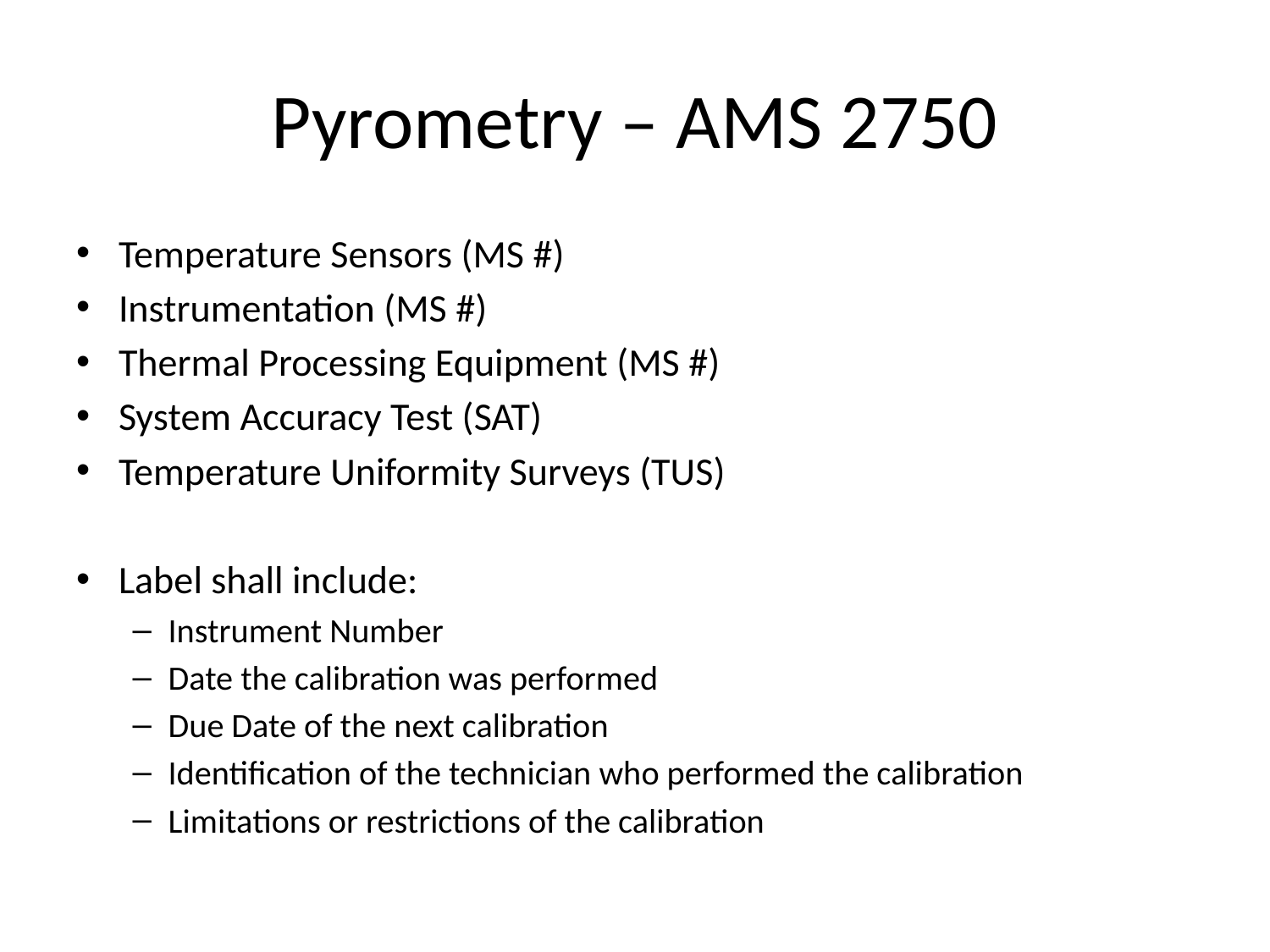

# Pyrometry – AMS 2750
Temperature Sensors (MS #)
Instrumentation (MS #)
Thermal Processing Equipment (MS #)
System Accuracy Test (SAT)
Temperature Uniformity Surveys (TUS)

Label shall include:
Instrument Number
Date the calibration was performed
Due Date of the next calibration
Identification of the technician who performed the calibration
Limitations or restrictions of the calibration